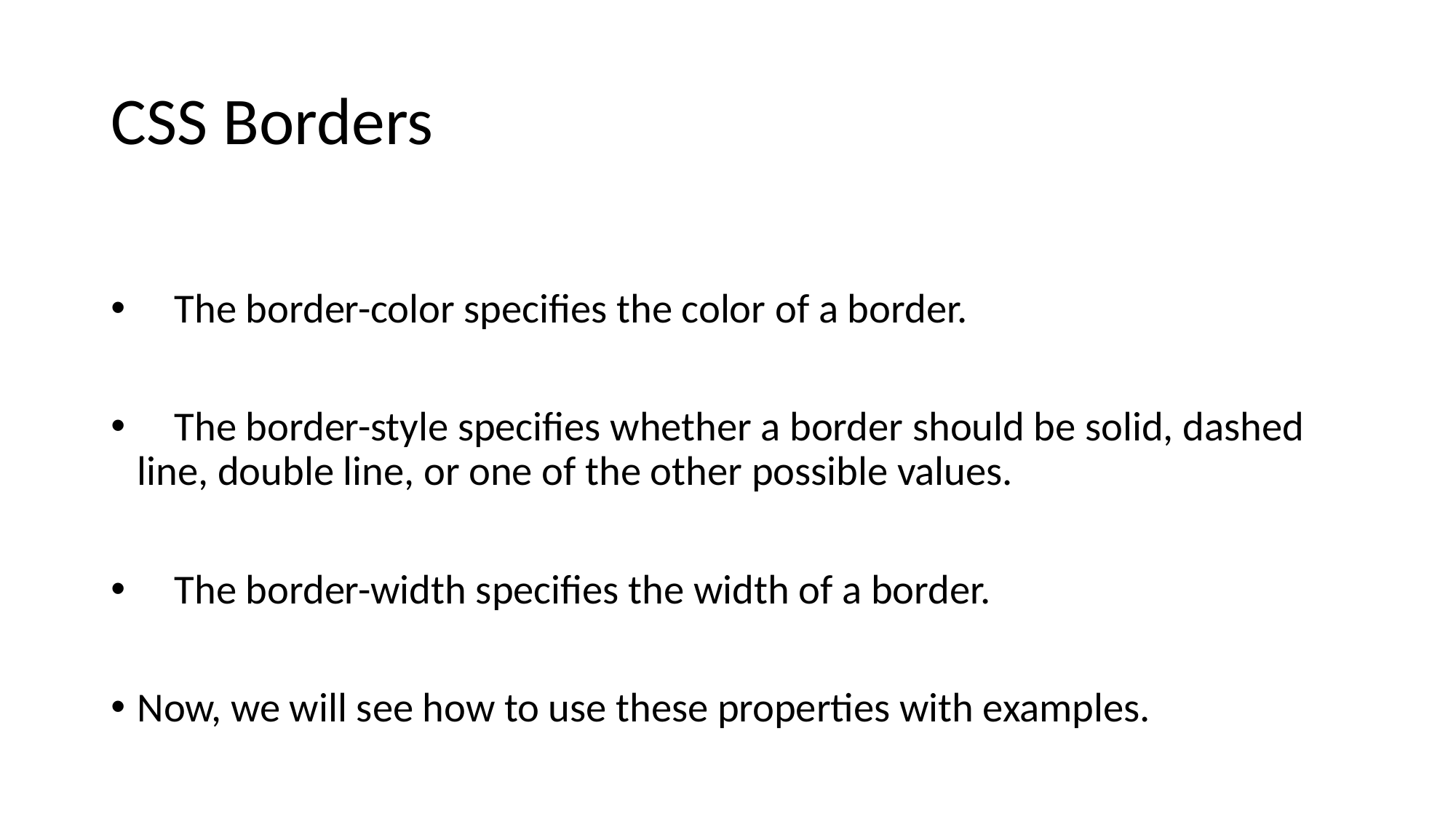

# CSS Borders

    The border-color specifies the color of a border.

    The border-style specifies whether a border should be solid, dashed line, double line, or one of the other possible values.

    The border-width specifies the width of a border.

Now, we will see how to use these properties with examples.